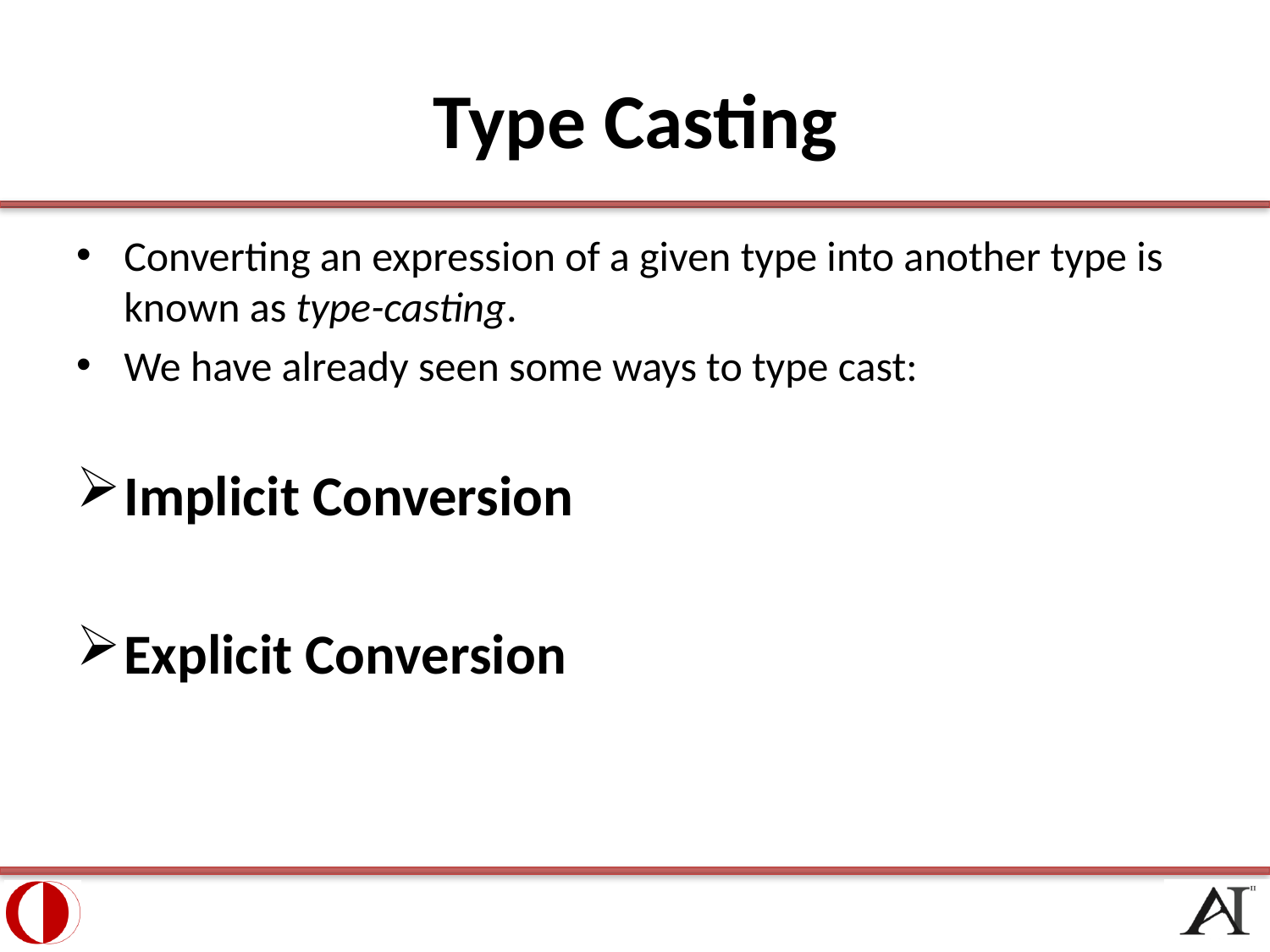

# Type Casting
Converting an expression of a given type into another type is known as type-casting.
We have already seen some ways to type cast:

Implicit Conversion

Explicit Conversion
20